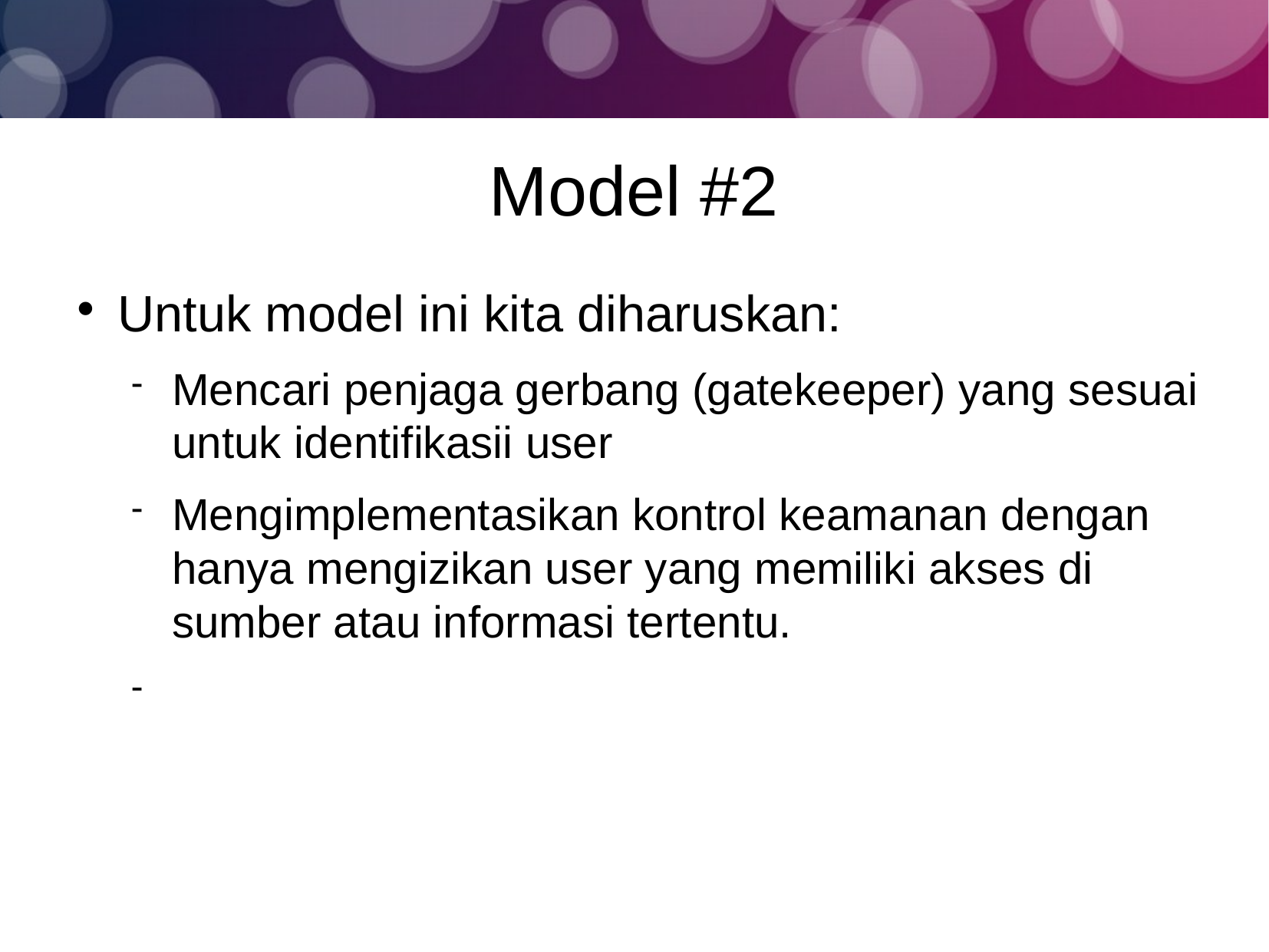

Model #2
Untuk model ini kita diharuskan:
Mencari penjaga gerbang (gatekeeper) yang sesuai untuk identifikasii user
Mengimplementasikan kontrol keamanan dengan hanya mengizikan user yang memiliki akses di sumber atau informasi tertentu.